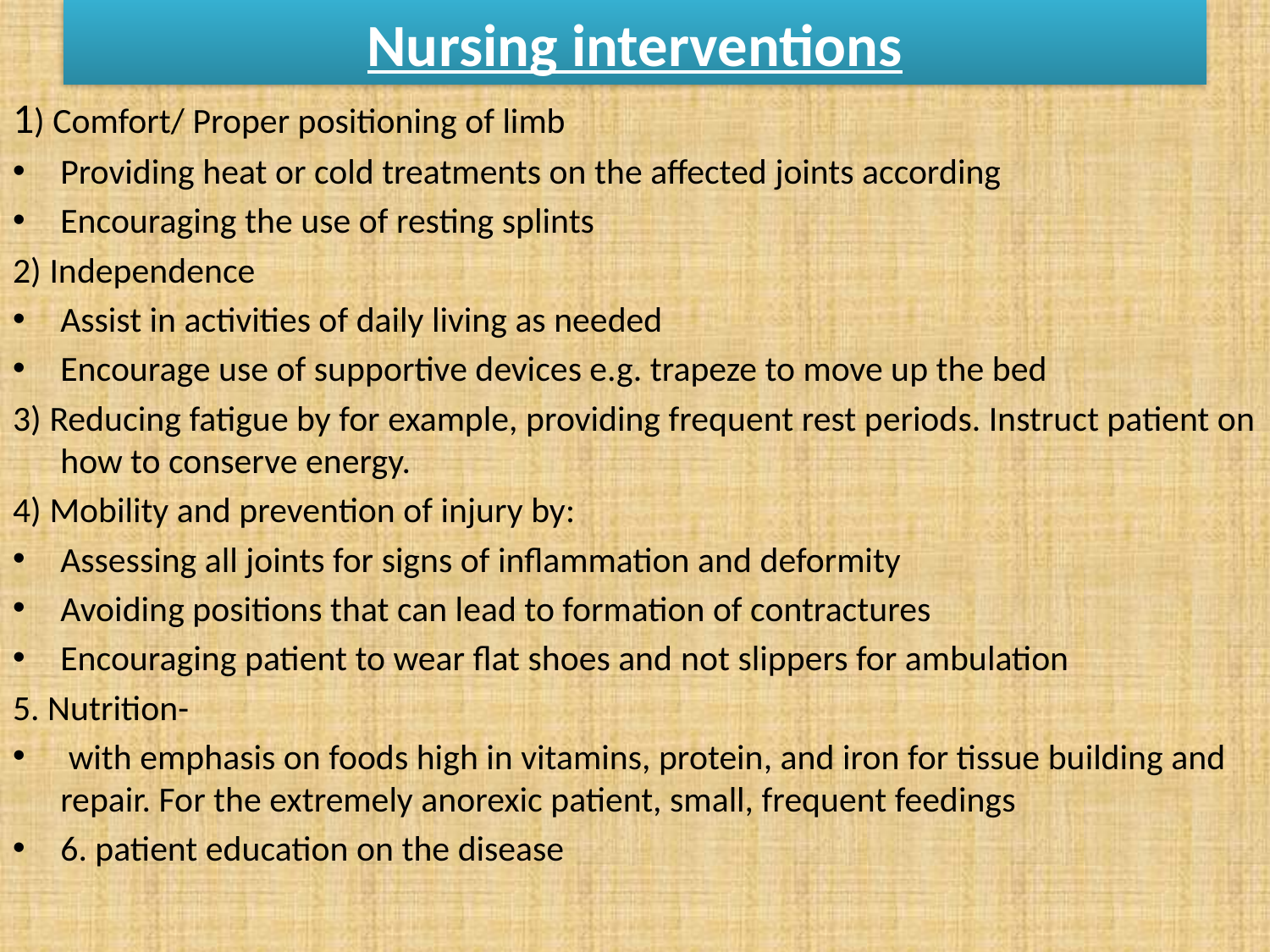

# Nursing interventions
1) Comfort/ Proper positioning of limb
Providing heat or cold treatments on the affected joints according
Encouraging the use of resting splints
2) Independence
Assist in activities of daily living as needed
Encourage use of supportive devices e.g. trapeze to move up the bed
3) Reducing fatigue by for example, providing frequent rest periods. Instruct patient on how to conserve energy.
4) Mobility and prevention of injury by:
Assessing all joints for signs of inflammation and deformity
Avoiding positions that can lead to formation of contractures
Encouraging patient to wear flat shoes and not slippers for ambulation
5. Nutrition-
 with emphasis on foods high in vitamins, protein, and iron for tissue building and repair. For the extremely anorexic patient, small, frequent feedings
6. patient education on the disease